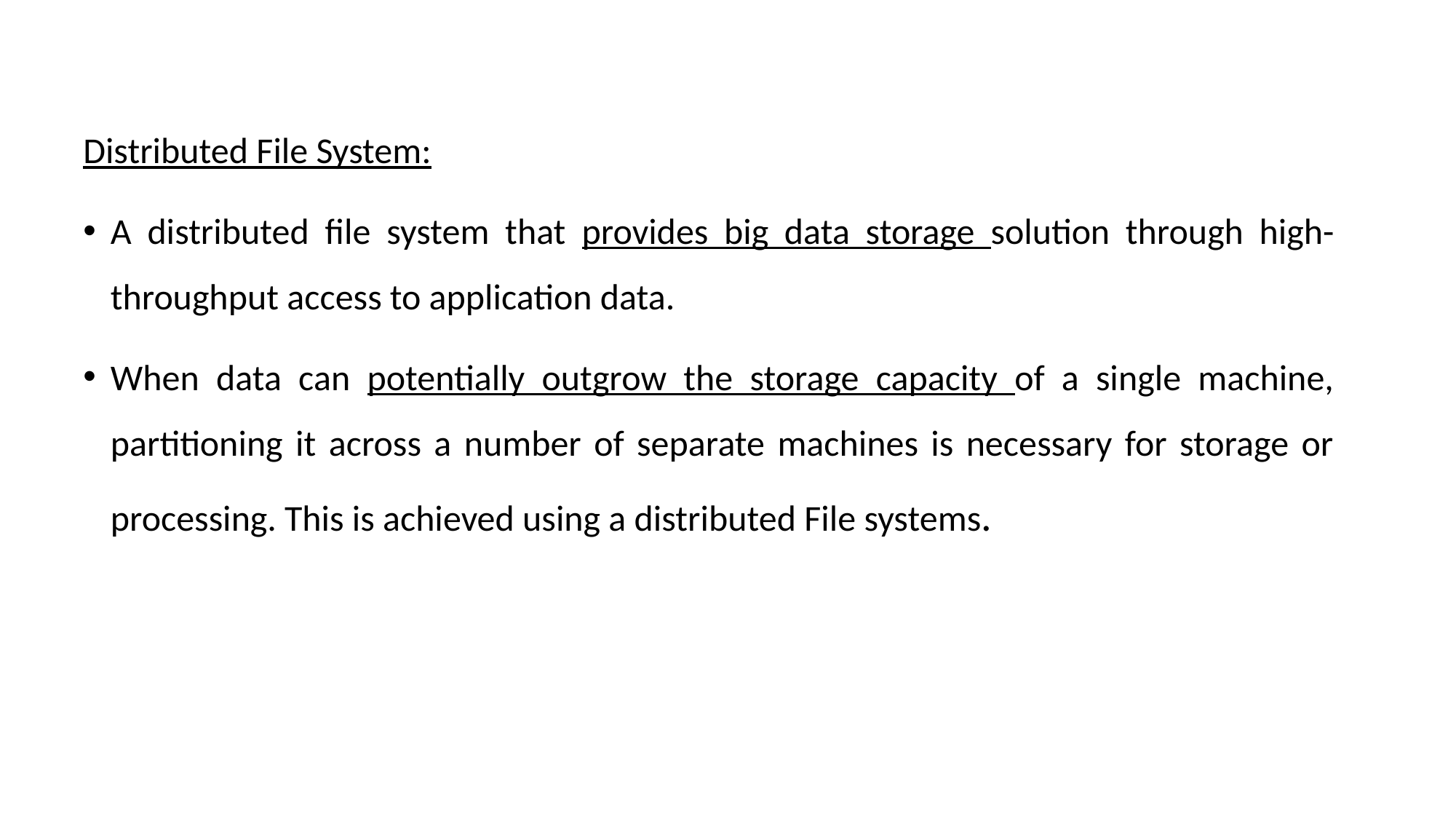

Distributed File System:
A distributed file system that provides big data storage solution through high-throughput access to application data.
When data can potentially outgrow the storage capacity of a single machine, partitioning it across a number of separate machines is necessary for storage or processing. This is achieved using a distributed File systems.